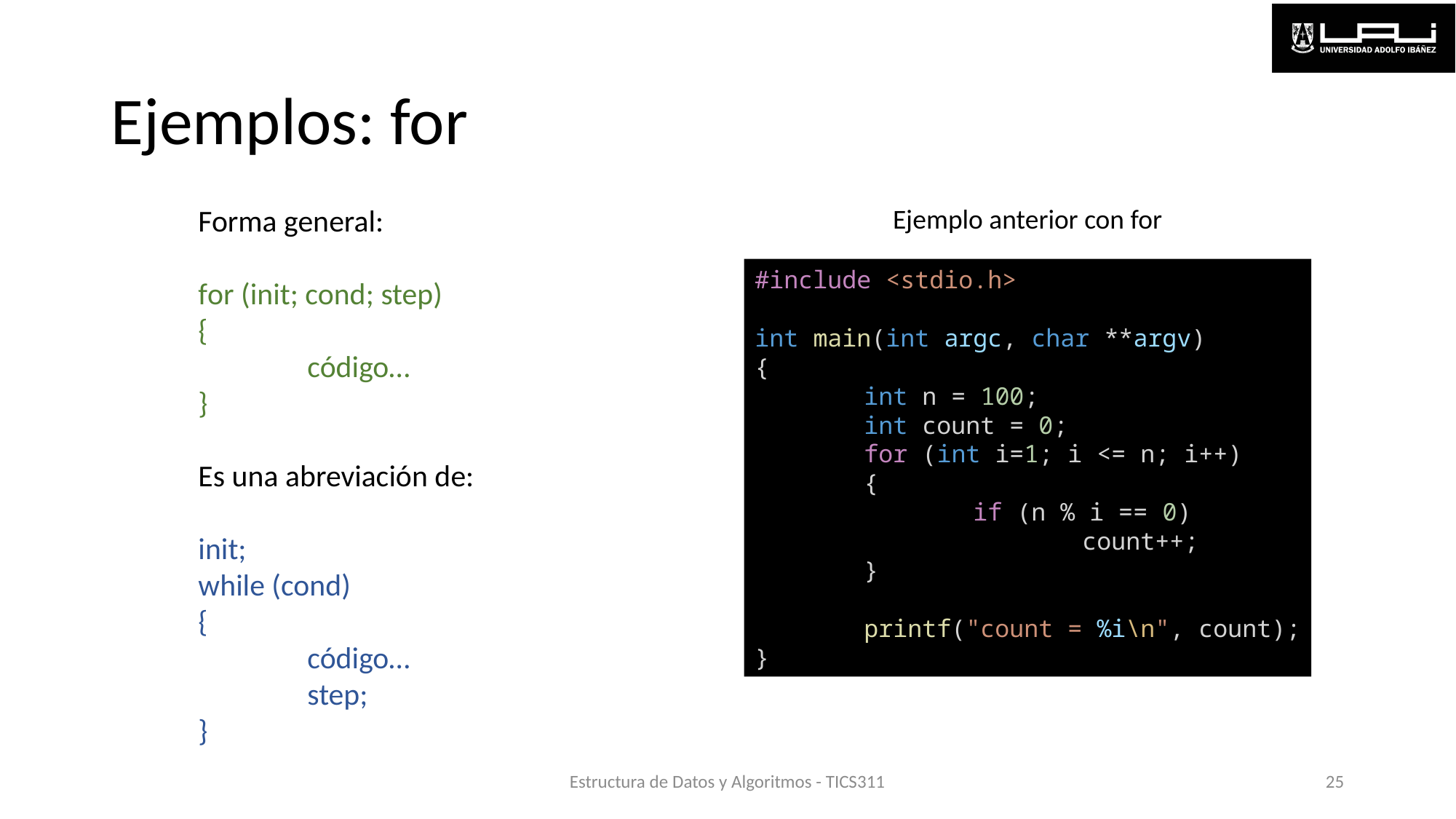

# Ejemplos: for
Forma general:

for (init; cond; step)
{
	código…
}

Es una abreviación de:

init;
while (cond)
{
	código…
	step;
}
Ejemplo anterior con for
#include <stdio.h>

int main(int argc, char **argv)
{
	int n = 100;
	int count = 0;
	for (int i=1; i <= n; i++)
	{
		if (n % i == 0)
			count++;
	}

	printf("count = %i\n", count);
}
Estructura de Datos y Algoritmos - TICS311
25